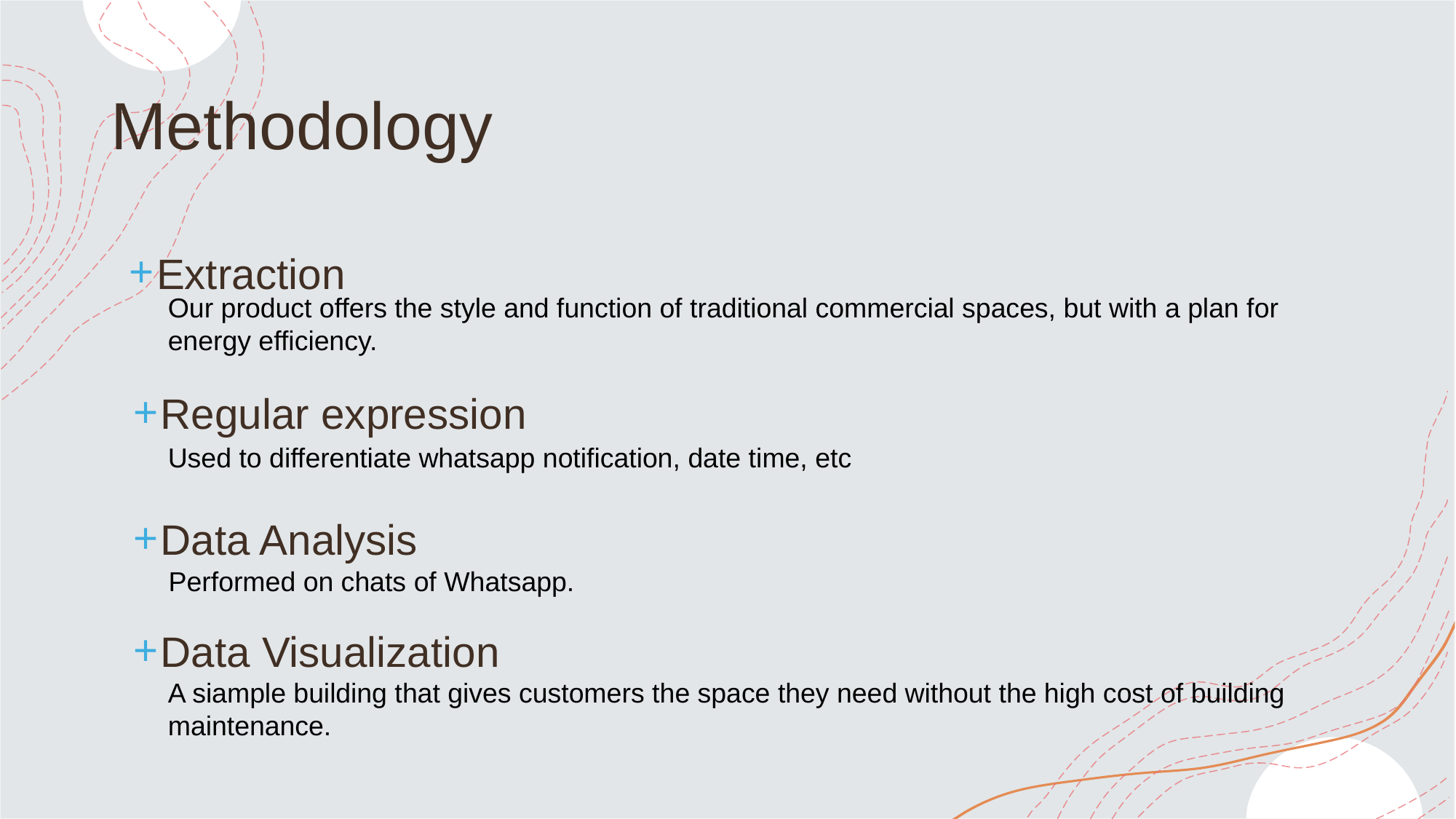

# Methodology
Extraction
Our product offers the style and function of traditional commercial spaces, but with a plan for energy efficiency.
Regular expression
Used to differentiate whatsapp notification, date time, etc
Data Analysis
Performed on chats of Whatsapp.
Data Visualization
A siample building that gives customers the space they need without the high cost of building maintenance.